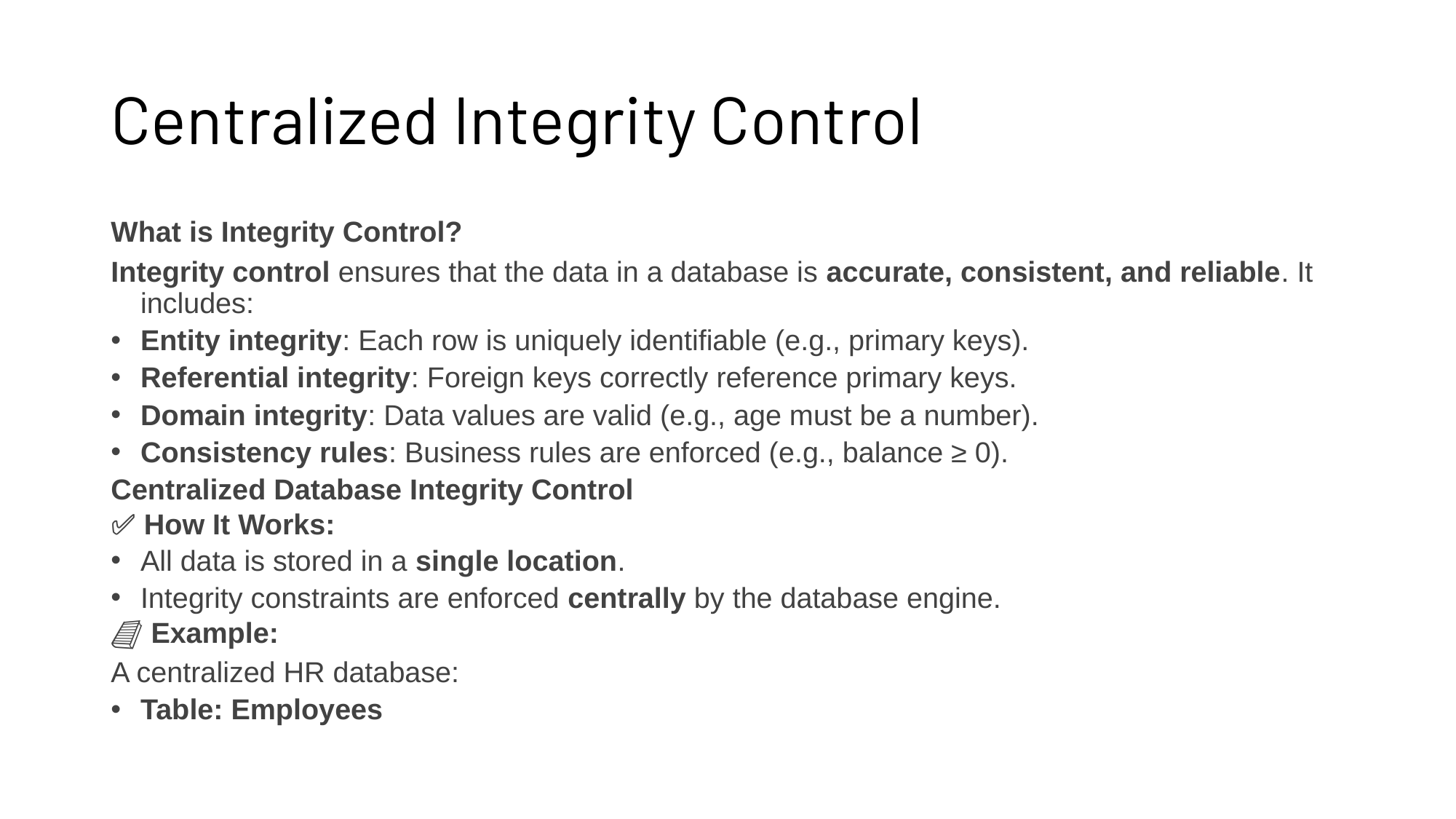

# Centralized Integrity Control
What is Integrity Control?
Integrity control ensures that the data in a database is accurate, consistent, and reliable. It includes:
Entity integrity: Each row is uniquely identifiable (e.g., primary keys).
Referential integrity: Foreign keys correctly reference primary keys.
Domain integrity: Data values are valid (e.g., age must be a number).
Consistency rules: Business rules are enforced (e.g., balance ≥ 0).
Centralized Database Integrity Control
✅ How It Works:
All data is stored in a single location.
Integrity constraints are enforced centrally by the database engine.
📘 Example:
A centralized HR database:
Table: Employees